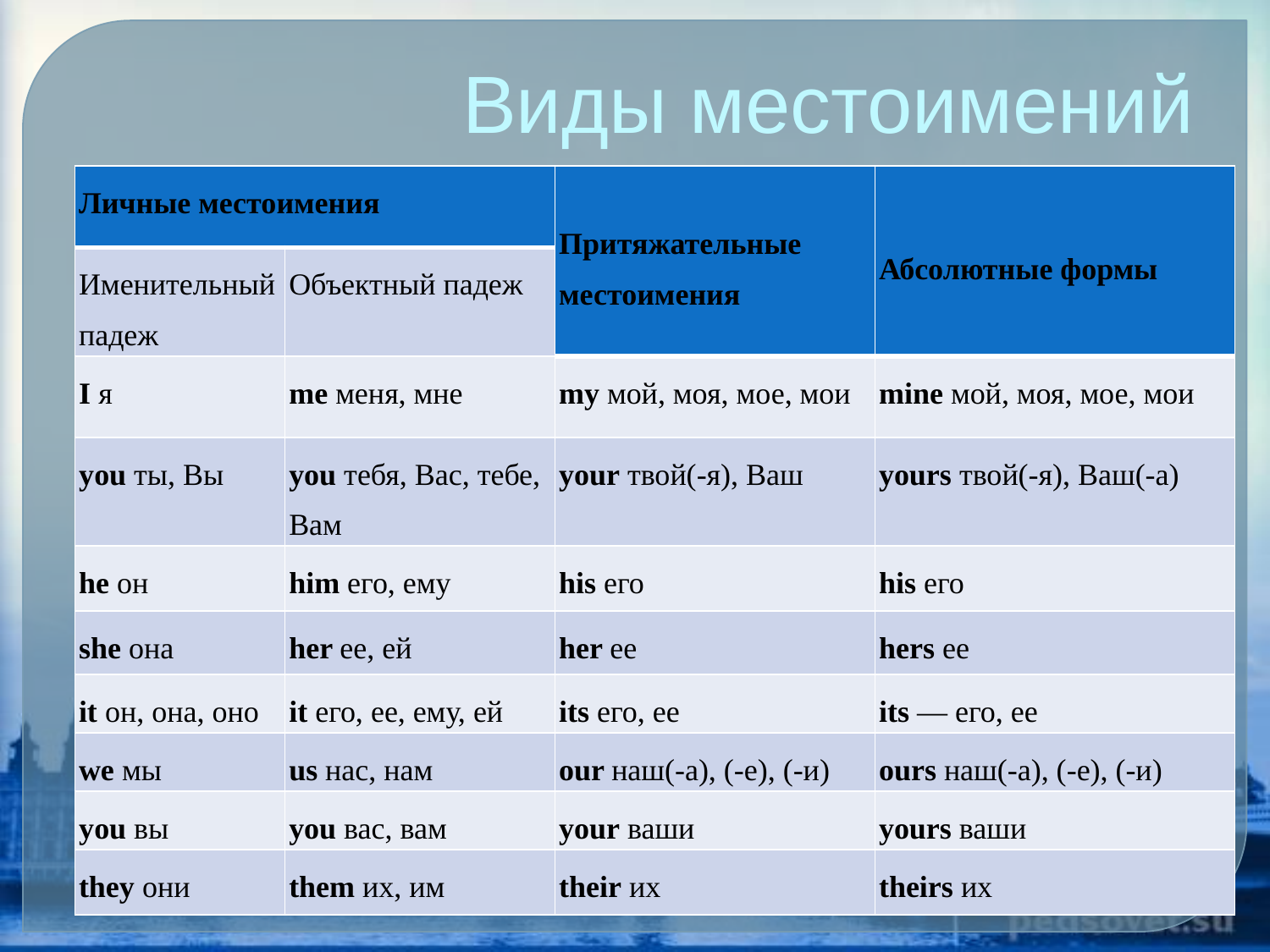

# Виды местоимений
| Личные местоимения |  | Притяжательные местоимения | Абсолютные формы |
| --- | --- | --- | --- |
| Именительный падеж | Объектный падеж |  |  |
| I я | mе меня, мне | mу мой, моя, мое, мои | mine мой, моя, мое, мои |
| you ты, Вы | you тебя, Вас, тебе, Вам | your твой(-я), Ваш | yours твой(-я), Ваш(-а) |
| he он | him его, ему | his его | his его |
| she она | her ее, ей | her ее | hers ее |
| it он, она, оно | it его, ее, ему, ей | its его, ее | its — его, ее |
| we мы | us нас, нам | our наш(-а), (-е), (-и) | ours наш(-а), (-е), (-и) |
| you вы | you вас, вам | your ваши | yours ваши |
| they они | them их, им | their их | theirs их |